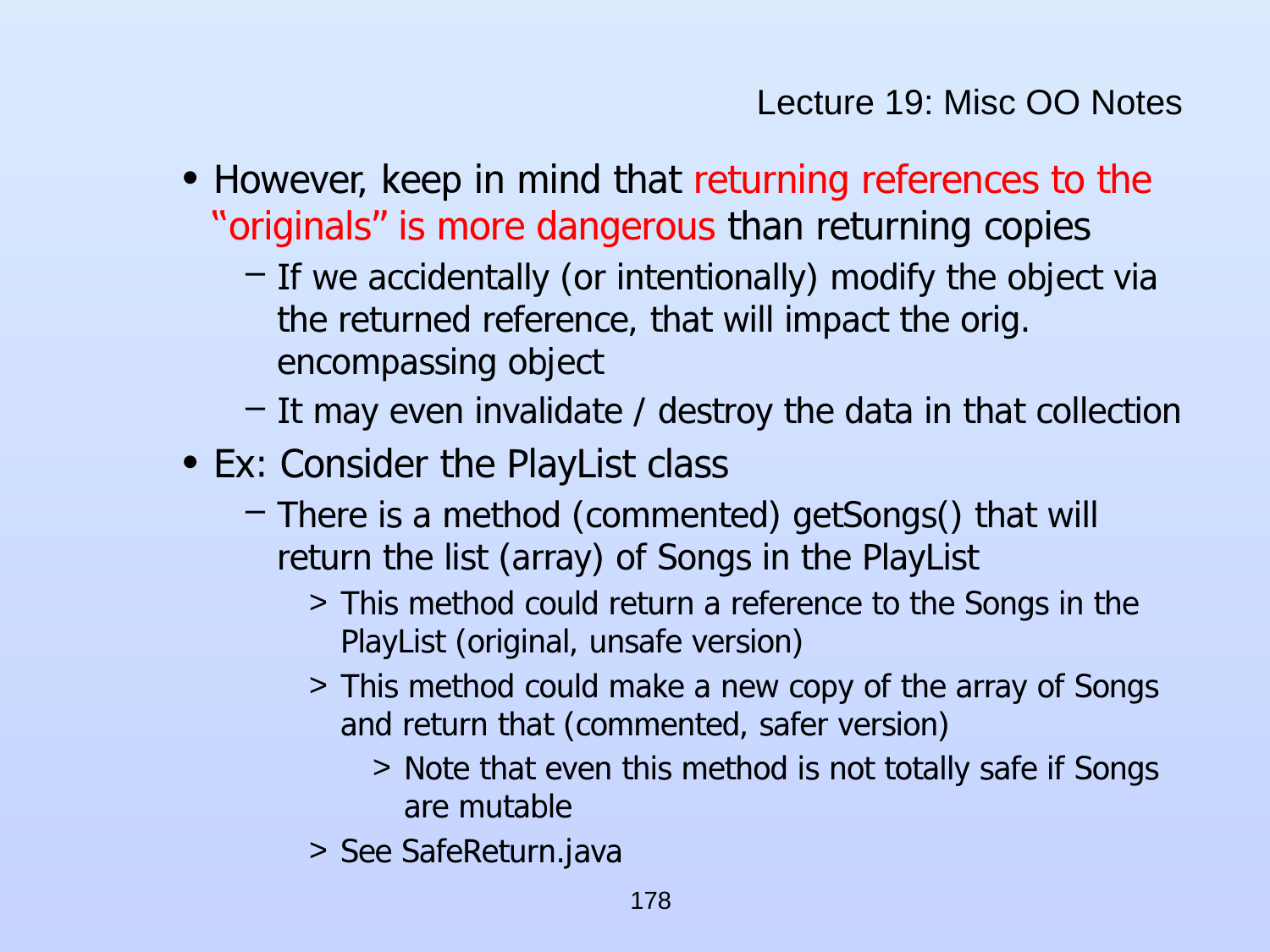

# Lecture 19: Misc OO Notes
However, keep in mind that returning references to the “originals” is more dangerous than returning copies
If we accidentally (or intentionally) modify the object via the returned reference, that will impact the orig. encompassing object
It may even invalidate / destroy the data in that collection
Ex: Consider the PlayList class
There is a method (commented) getSongs() that will return the list (array) of Songs in the PlayList
This method could return a reference to the Songs in the PlayList (original, unsafe version)
This method could make a new copy of the array of Songs and return that (commented, safer version)
Note that even this method is not totally safe if Songs are mutable
See SafeReturn.java
178